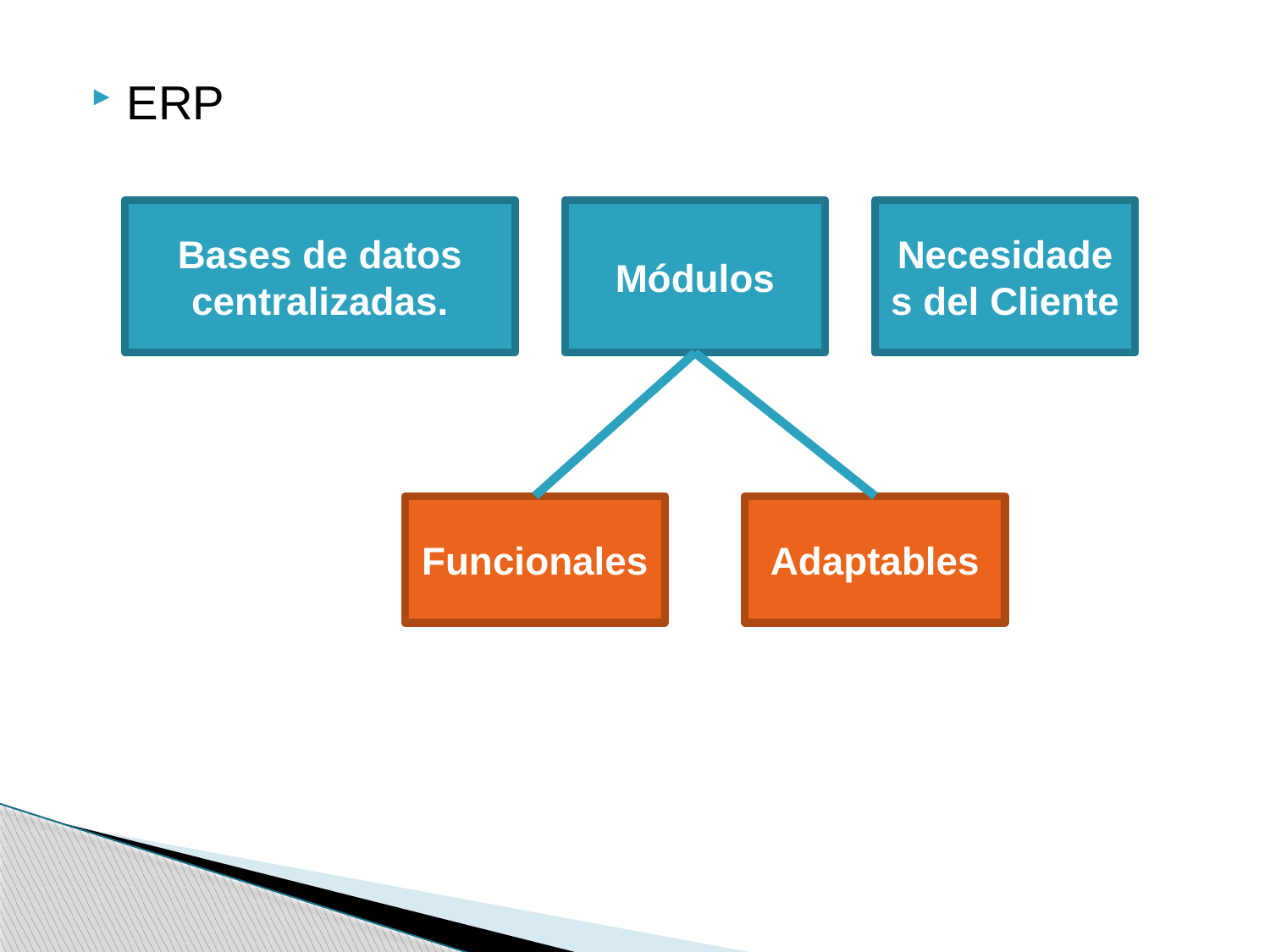

ERP
Bases de datos centralizadas.
Módulos
Necesidades del Cliente
Funcionales
Adaptables